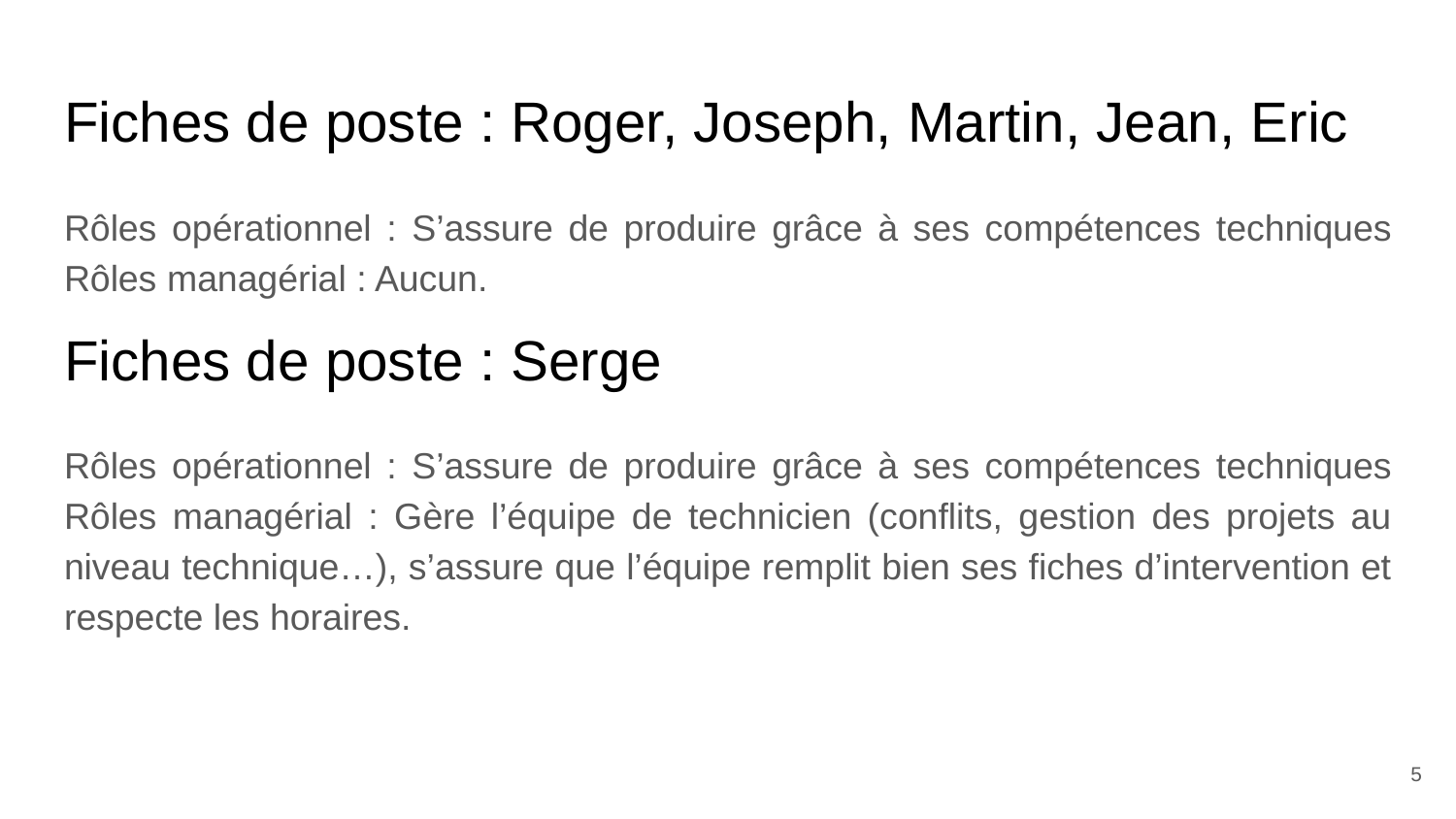

# Fiches de poste : Roger, Joseph, Martin, Jean, Eric
Rôles opérationnel : S’assure de produire grâce à ses compétences techniques
Rôles managérial : Aucun.
Fiches de poste : Serge
Rôles opérationnel : S’assure de produire grâce à ses compétences techniques
Rôles managérial : Gère l’équipe de technicien (conflits, gestion des projets au niveau technique…), s’assure que l’équipe remplit bien ses fiches d’intervention et respecte les horaires.
5